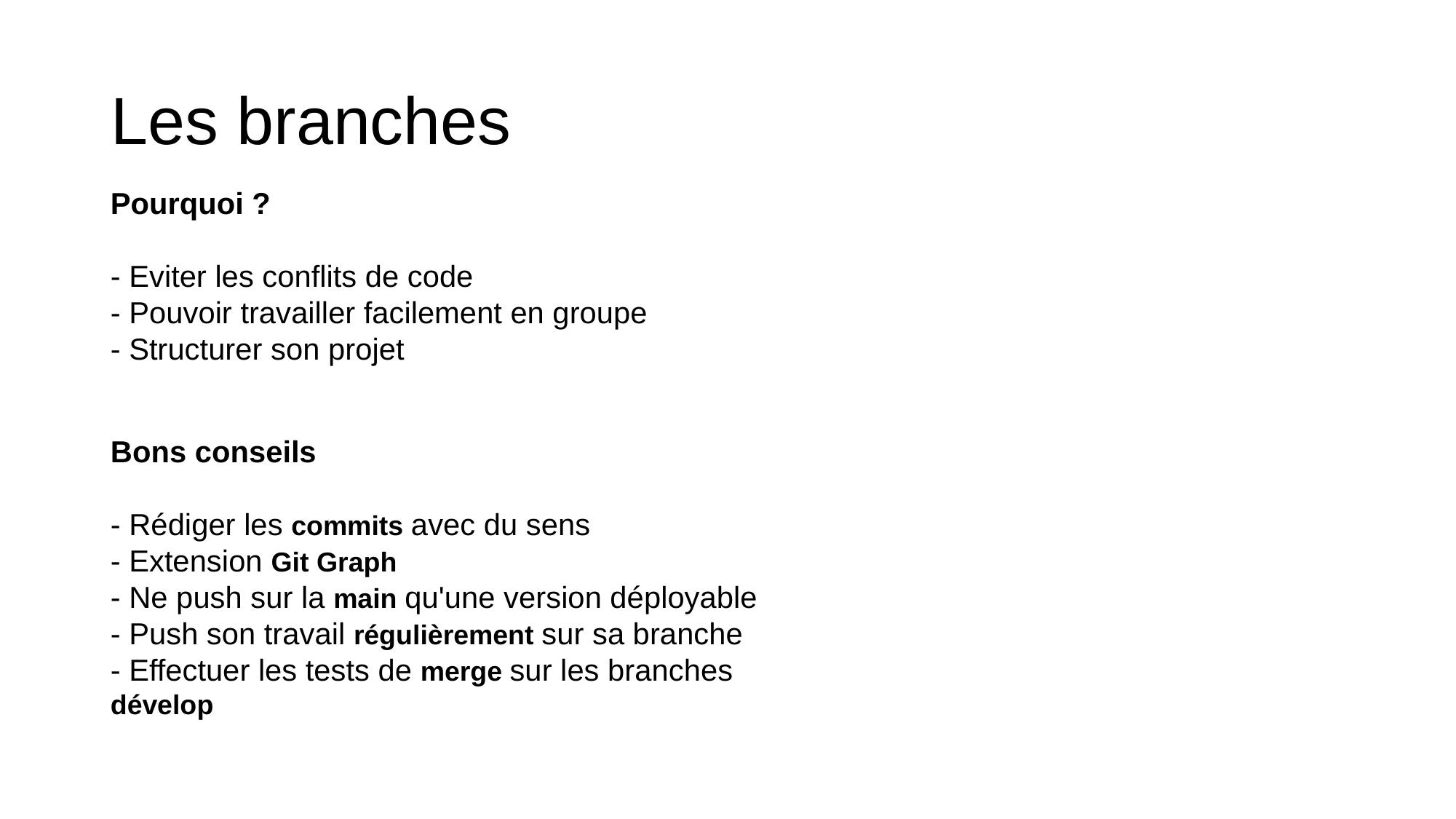

# Les branches
Pourquoi ?
​
- Eviter les conflits de code
- Pouvoir travailler facilement en groupe
- Structurer son projet
​
Bons conseils
​
- Rédiger les commits avec du sens
- Extension Git Graph
- Ne push sur la main qu'une version déployable
- Push son travail régulièrement sur sa branche
- Effectuer les tests de merge sur les branches dévelop